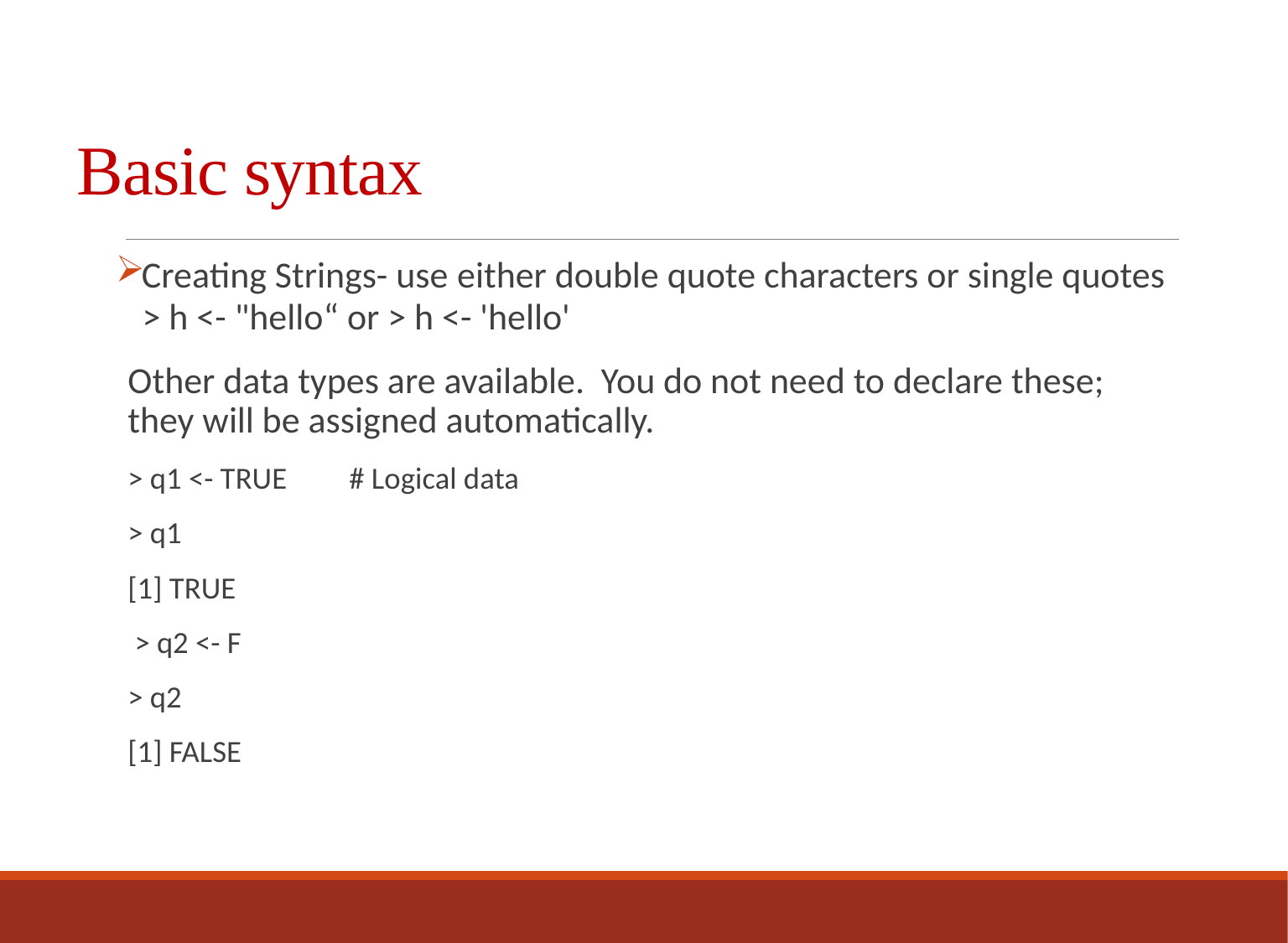

# Basic syntax
Creating Strings- use either double quote characters or single quotes
	> h <- "hello“ or > h <- 'hello'
Other data types are available.  You do not need to declare these; they will be assigned automatically.
> q1 <- TRUE		# Logical data
> q1
[1] TRUE
 > q2 <- F
> q2
[1] FALSE